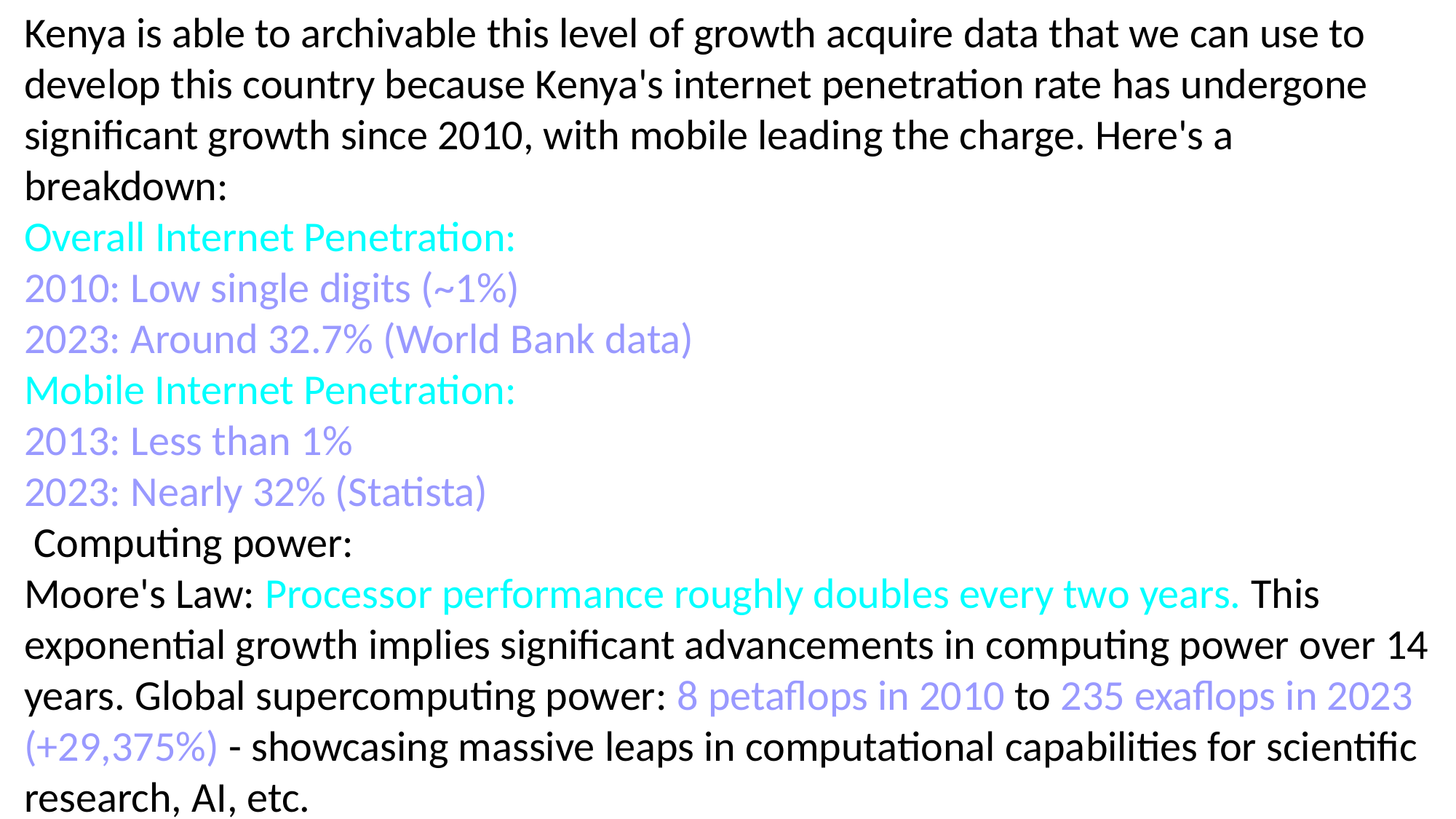

Kenya is able to archivable this level of growth acquire data that we can use to develop this country because Kenya's internet penetration rate has undergone significant growth since 2010, with mobile leading the charge. Here's a breakdown:
Overall Internet Penetration:
2010: Low single digits (~1%)
2023: Around 32.7% (World Bank data)
Mobile Internet Penetration:
2013: Less than 1%
2023: Nearly 32% (Statista)
 Computing power:
Moore's Law: Processor performance roughly doubles every two years. This exponential growth implies significant advancements in computing power over 14 years. Global supercomputing power: 8 petaflops in 2010 to 235 exaflops in 2023 (+29,375%) - showcasing massive leaps in computational capabilities for scientific research, AI, etc.